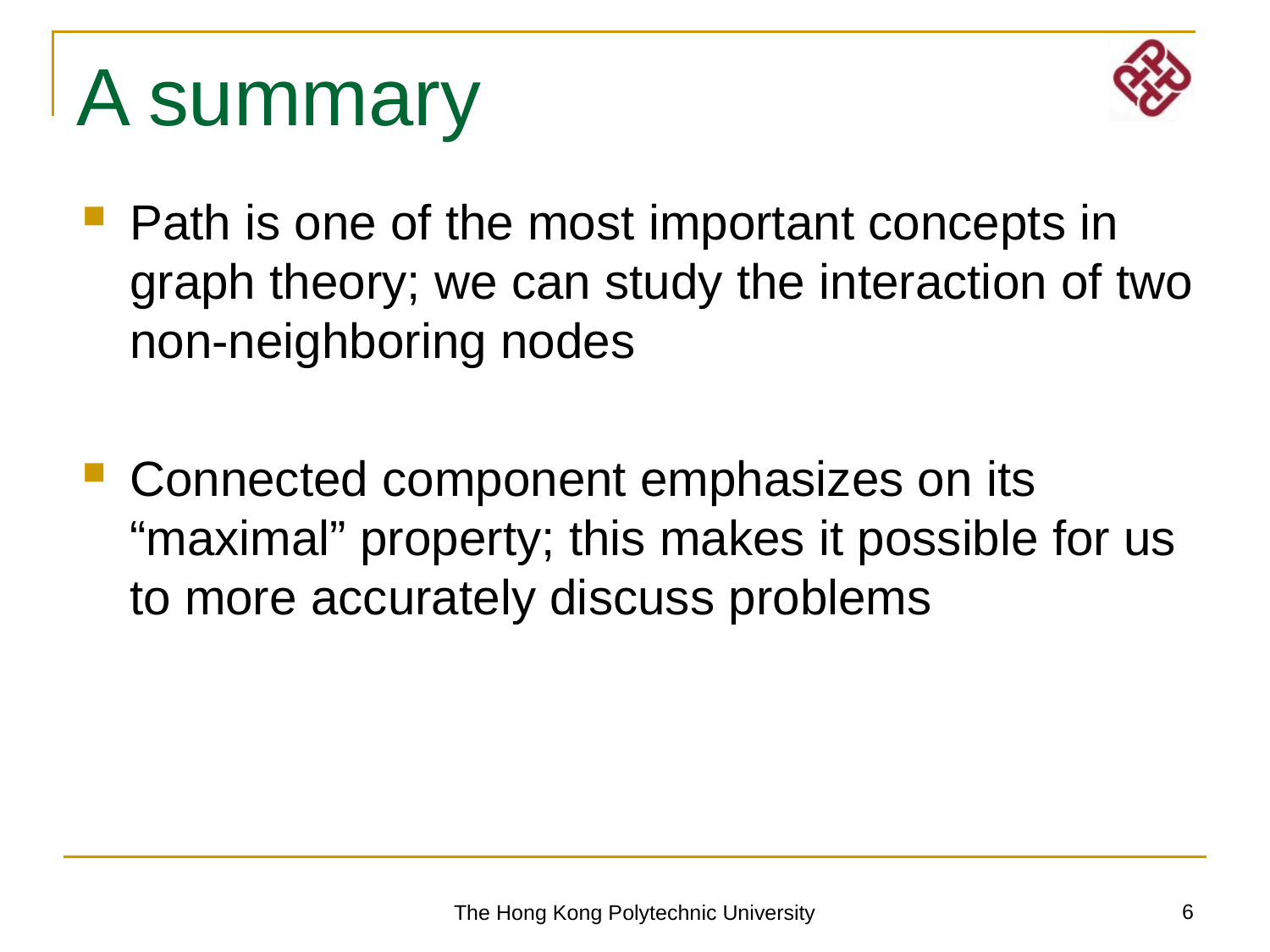

A summary
Path is one of the most important concepts in graph theory; we can study the interaction of two non-neighboring nodes

Connected component emphasizes on its “maximal” property; this makes it possible for us to more accurately discuss problems

6
The Hong Kong Polytechnic University